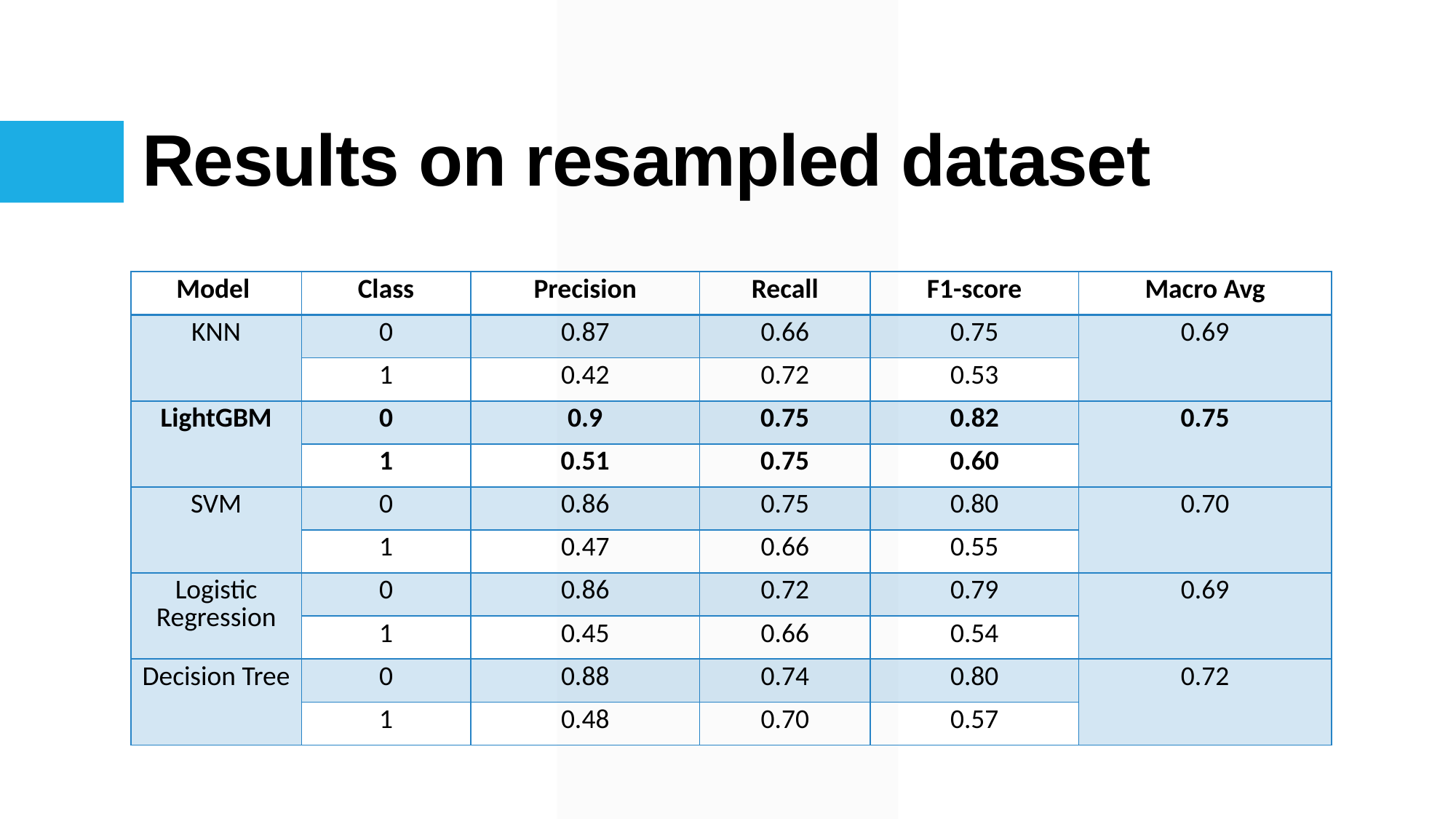

# Results on resampled dataset
| Model | Class | Precision | Recall | F1-score | Macro Avg |
| --- | --- | --- | --- | --- | --- |
| KNN | 0 | 0.87 | 0.66 | 0.75 | 0.69 |
|  | 1 | 0.42 | 0.72 | 0.53 |  |
| LightGBM | 0 | 0.9 | 0.75 | 0.82 | 0.75 |
|  | 1 | 0.51 | 0.75 | 0.60 |  |
| SVM | 0 | 0.86 | 0.75 | 0.80 | 0.70 |
|  | 1 | 0.47 | 0.66 | 0.55 |  |
| Logistic Regression | 0 | 0.86 | 0.72 | 0.79 | 0.69 |
|  | 1 | 0.45 | 0.66 | 0.54 |  |
| Decision Tree | 0 | 0.88 | 0.74 | 0.80 | 0.72 |
|  | 1 | 0.48 | 0.70 | 0.57 |  |